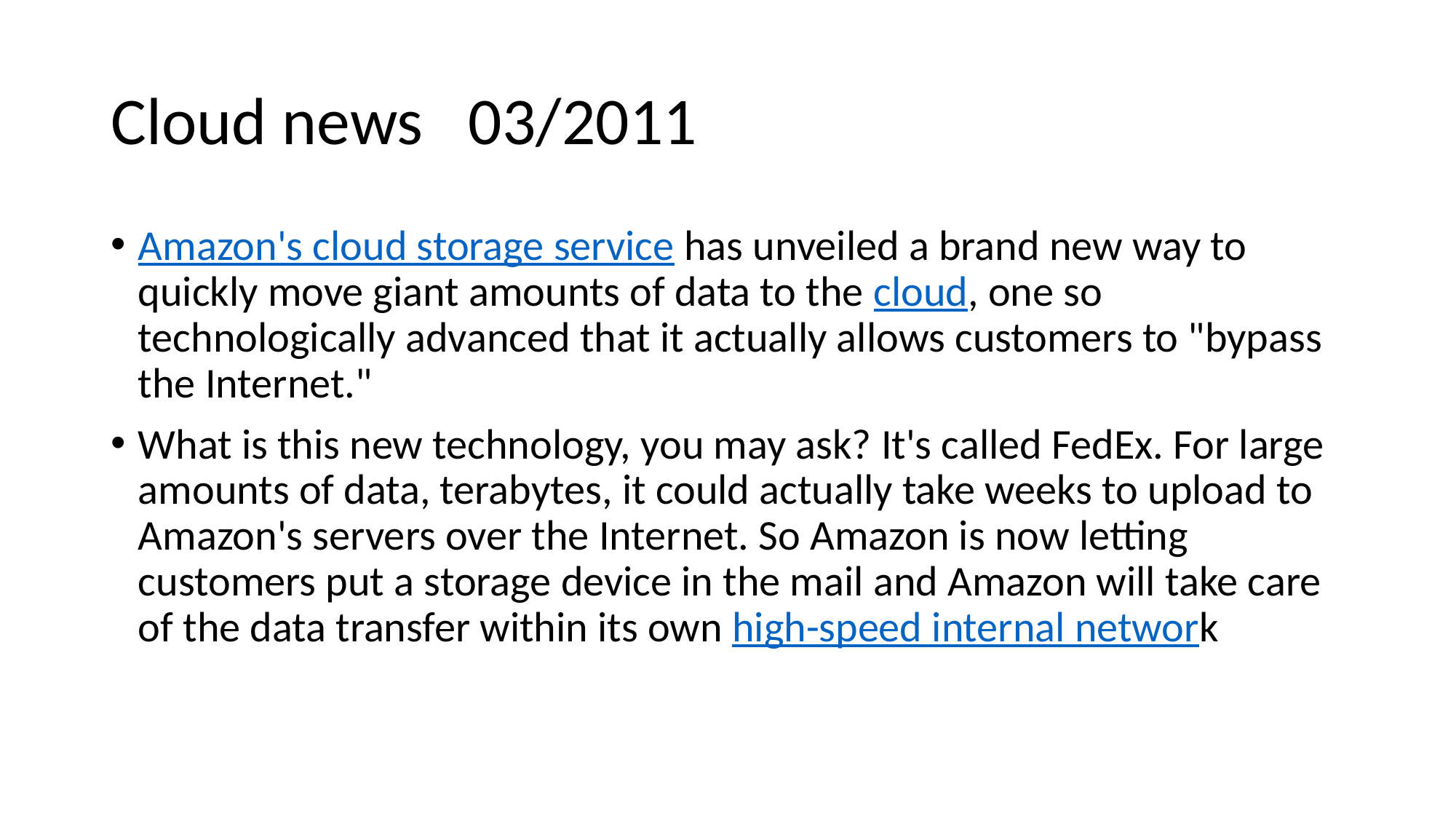

# Cloud news   03/2011
Amazon's cloud storage service has unveiled a brand new way to quickly move giant amounts of data to the cloud, one so technologically advanced that it actually allows customers to "bypass the Internet."
What is this new technology, you may ask? It's called FedEx. For large amounts of data, terabytes, it could actually take weeks to upload to Amazon's servers over the Internet. So Amazon is now letting customers put a storage device in the mail and Amazon will take care of the data transfer within its own high-speed internal network